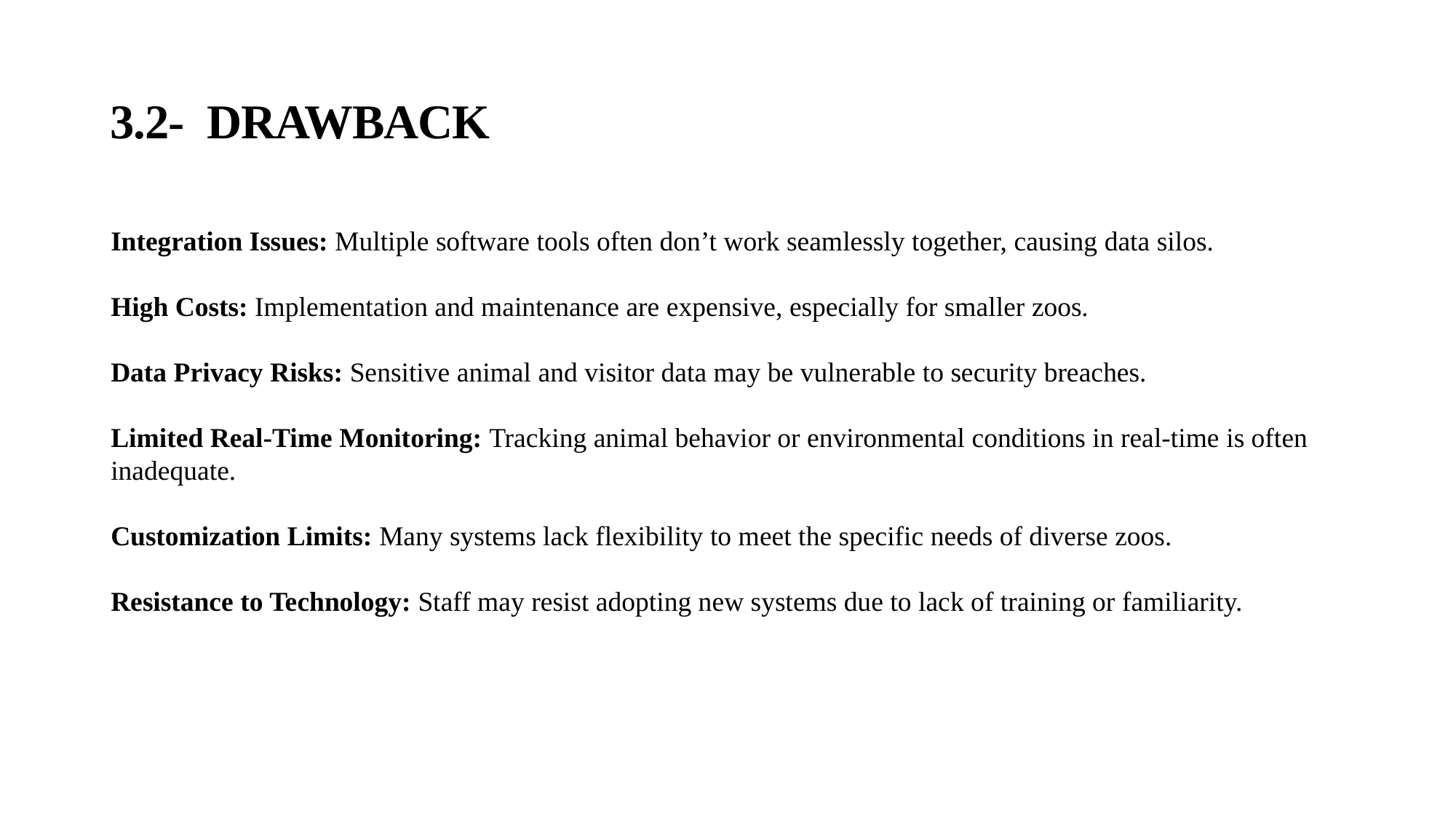

# 3.2-  DRAWBACK
Integration Issues: Multiple software tools often don’t work seamlessly together, causing data silos.

High Costs: Implementation and maintenance are expensive, especially for smaller zoos.

Data Privacy Risks: Sensitive animal and visitor data may be vulnerable to security breaches.

Limited Real-Time Monitoring: Tracking animal behavior or environmental conditions in real-time is often inadequate.

Customization Limits: Many systems lack flexibility to meet the specific needs of diverse zoos.

Resistance to Technology: Staff may resist adopting new systems due to lack of training or familiarity.